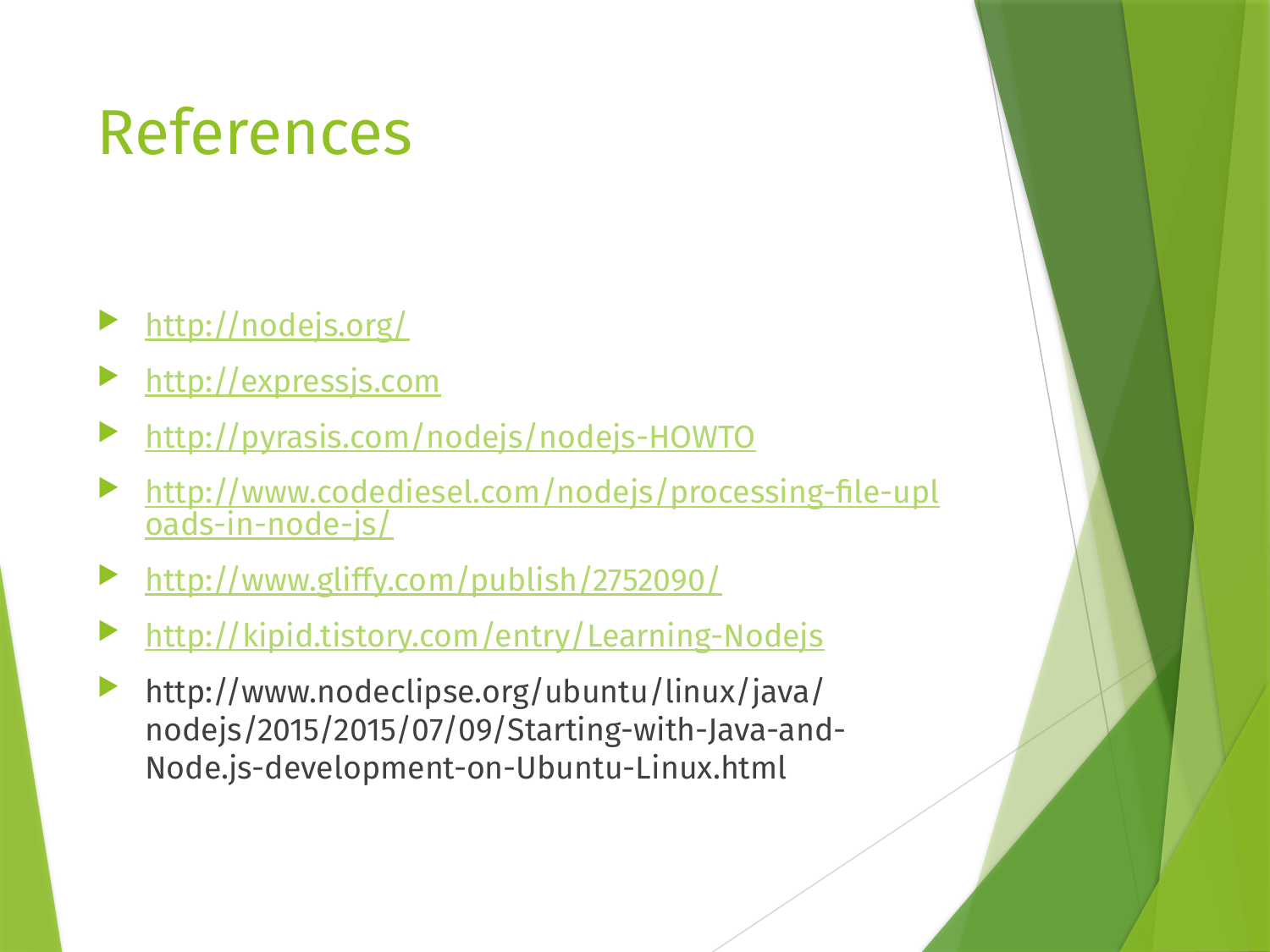

# References
http://nodejs.org/
http://expressjs.com
http://pyrasis.com/nodejs/nodejs-HOWTO
http://www.codediesel.com/nodejs/processing-file-uploads-in-node-js/
http://www.gliffy.com/publish/2752090/
http://kipid.tistory.com/entry/Learning-Nodejs
http://www.nodeclipse.org/ubuntu/linux/java/nodejs/2015/2015/07/09/Starting-with-Java-and-Node.js-development-on-Ubuntu-Linux.html